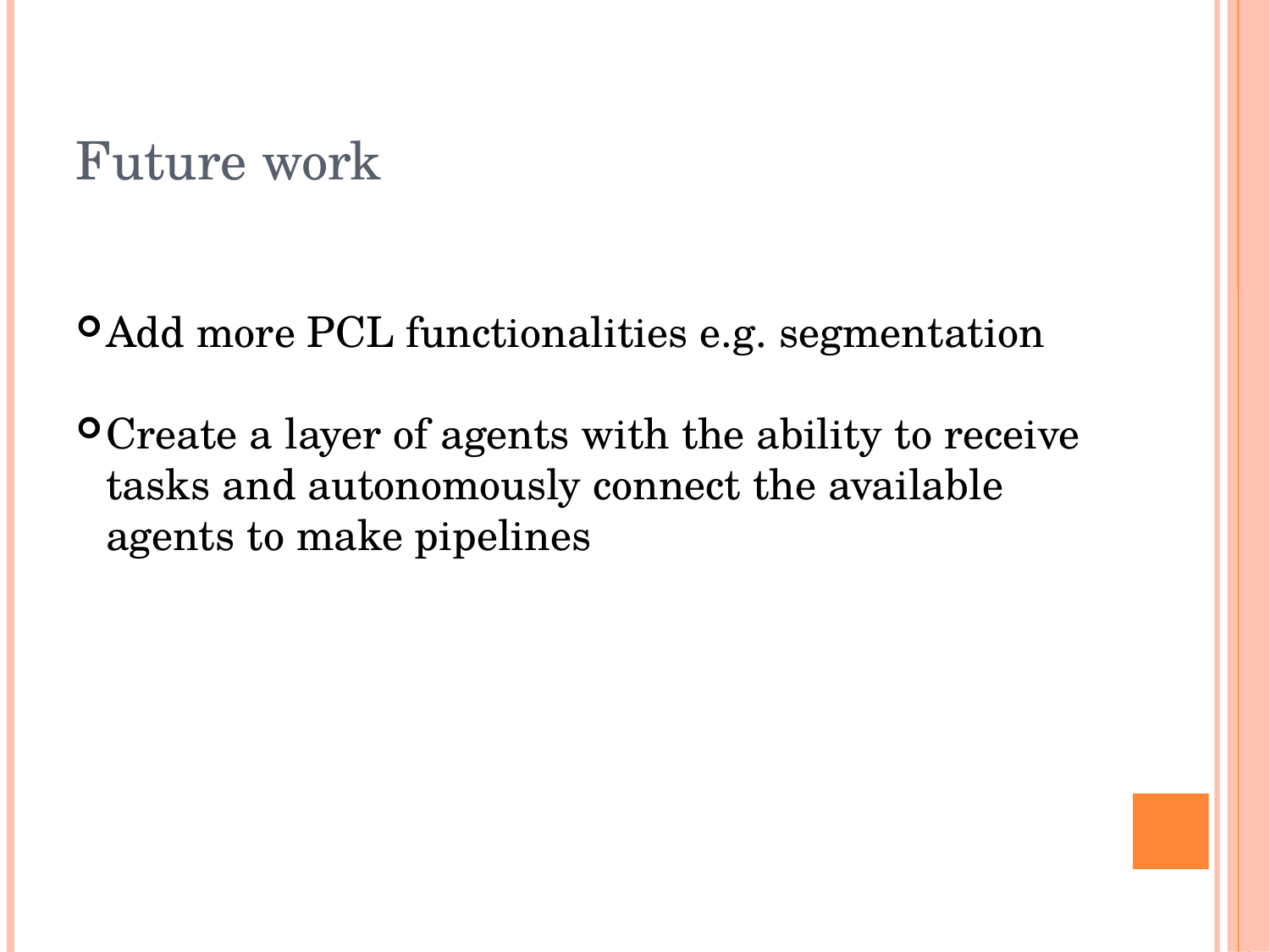

Future work

Add more PCL functionalities e.g. segmentation

Create a layer of agents with the ability to receive tasks and autonomously connect the available agents to make pipelines